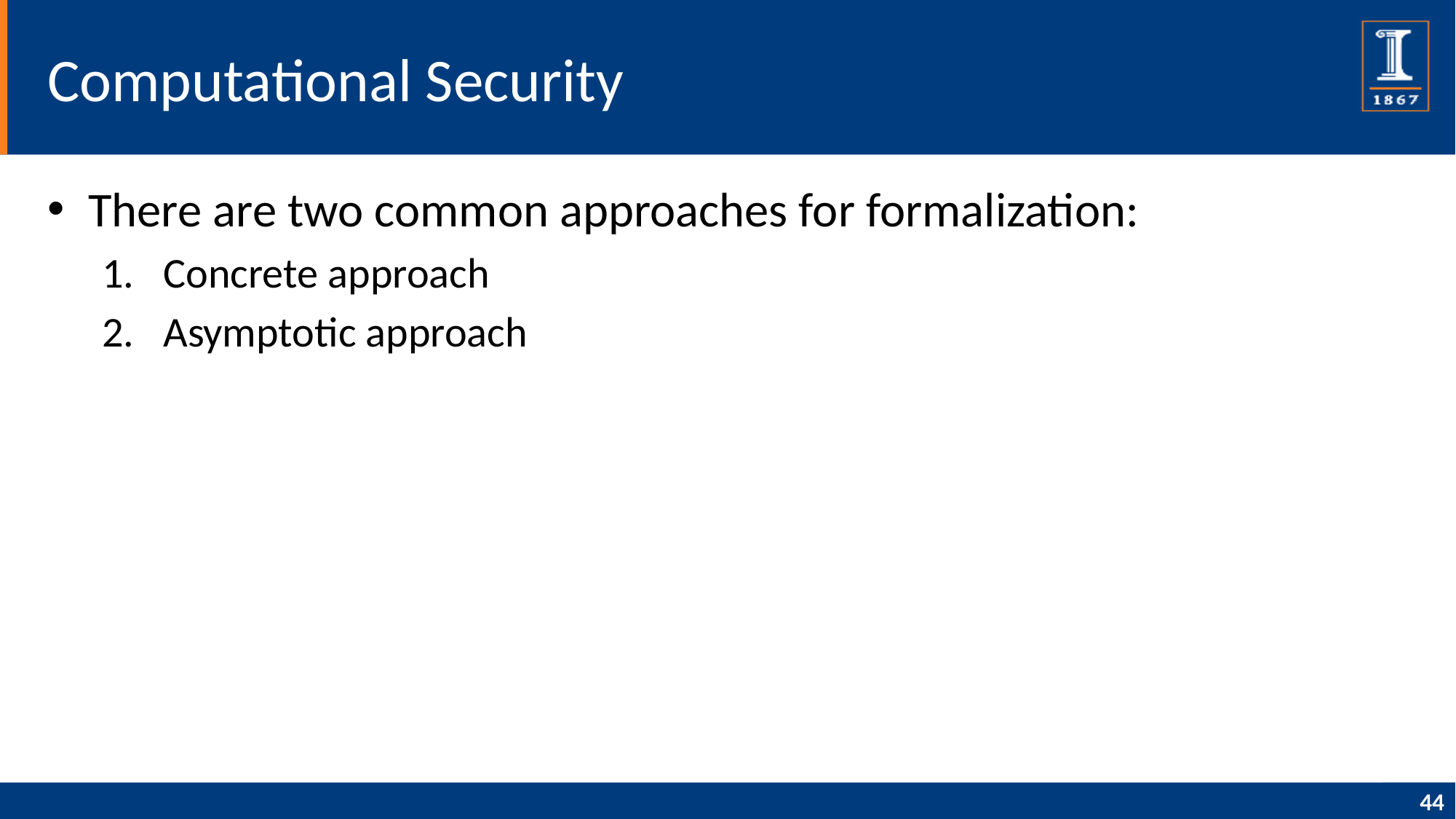

# Computational Security
There are two common approaches for formalization:
Concrete approach
Asymptotic approach
44